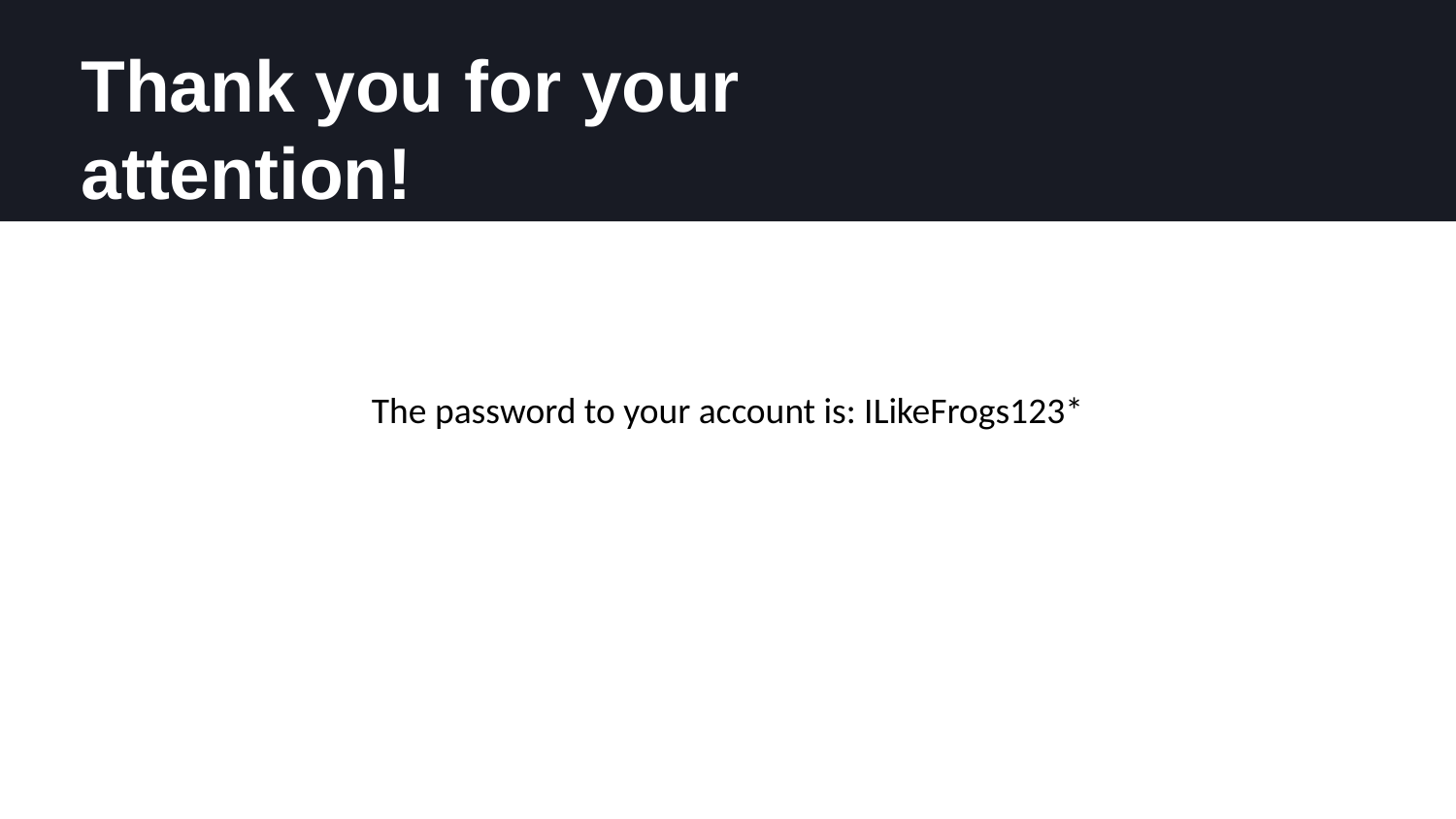

Thank you for your attention!
The password to your account is: ILikeFrogs123*